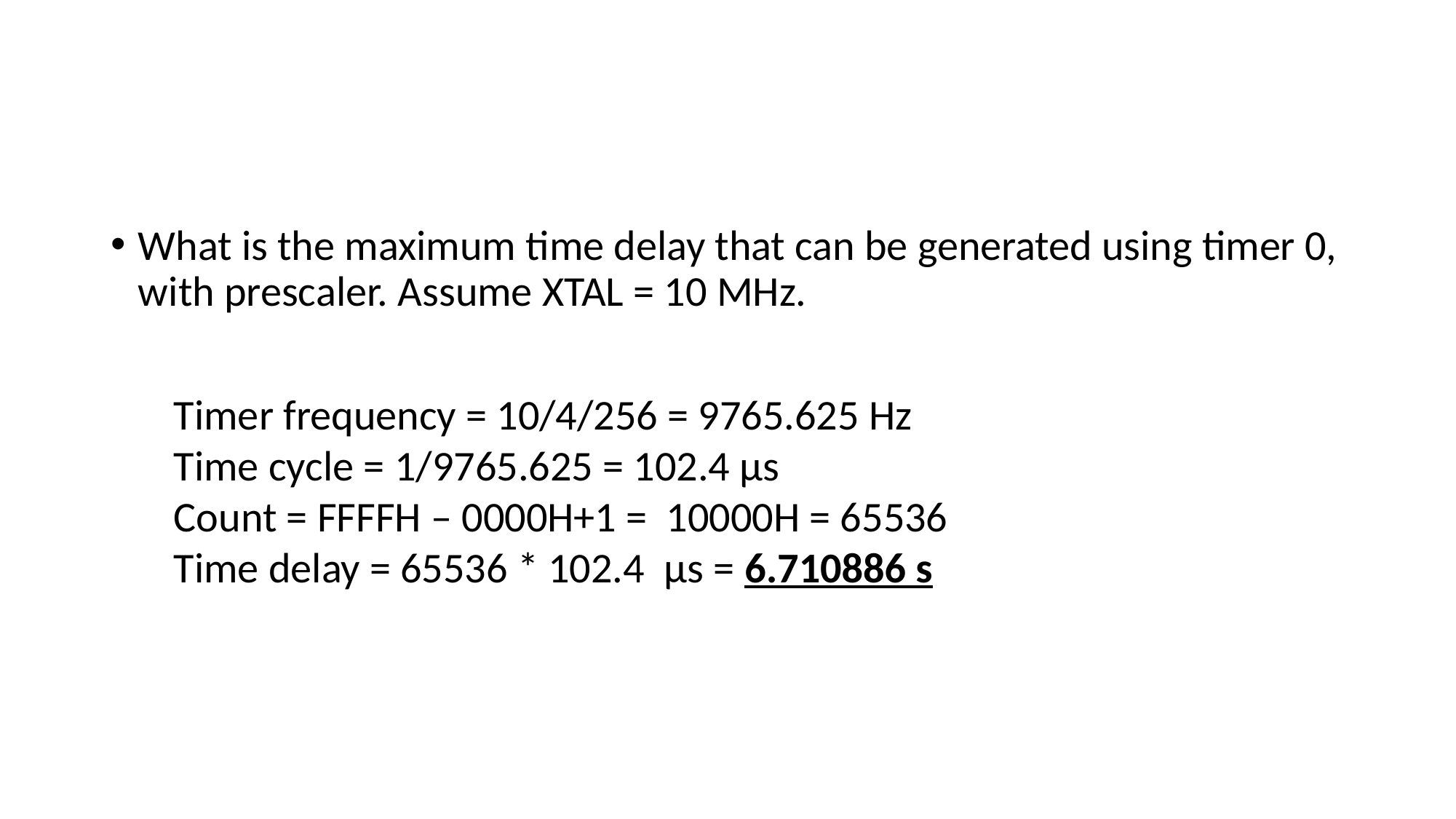

#
What is the maximum time delay that can be generated using timer 0, with prescaler. Assume XTAL = 10 MHz.
Timer frequency = 10/4/256 = 9765.625 Hz
Time cycle = 1/9765.625 = 102.4 µs
Count = FFFFH – 0000H+1 =  10000H = 65536
Time delay = 65536 * 102.4  µs = 6.710886 s